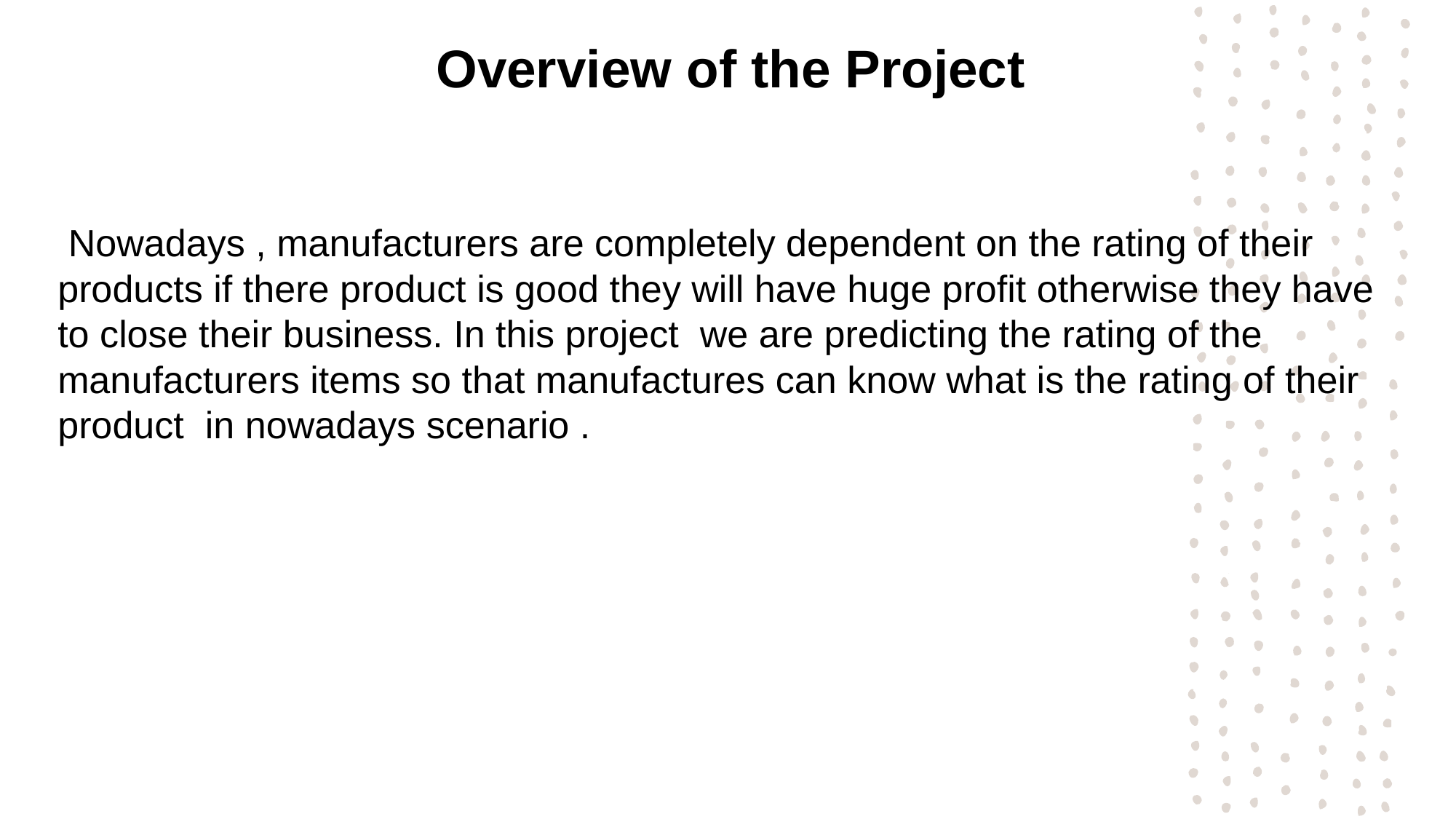

Overview of the Project

 Nowadays , manufacturers are completely dependent on the rating of their products if there product is good they will have huge profit otherwise they have to close their business. In this project  we are predicting the rating of the manufacturers items so that manufactures can know what is the rating of their product  in nowadays scenario .